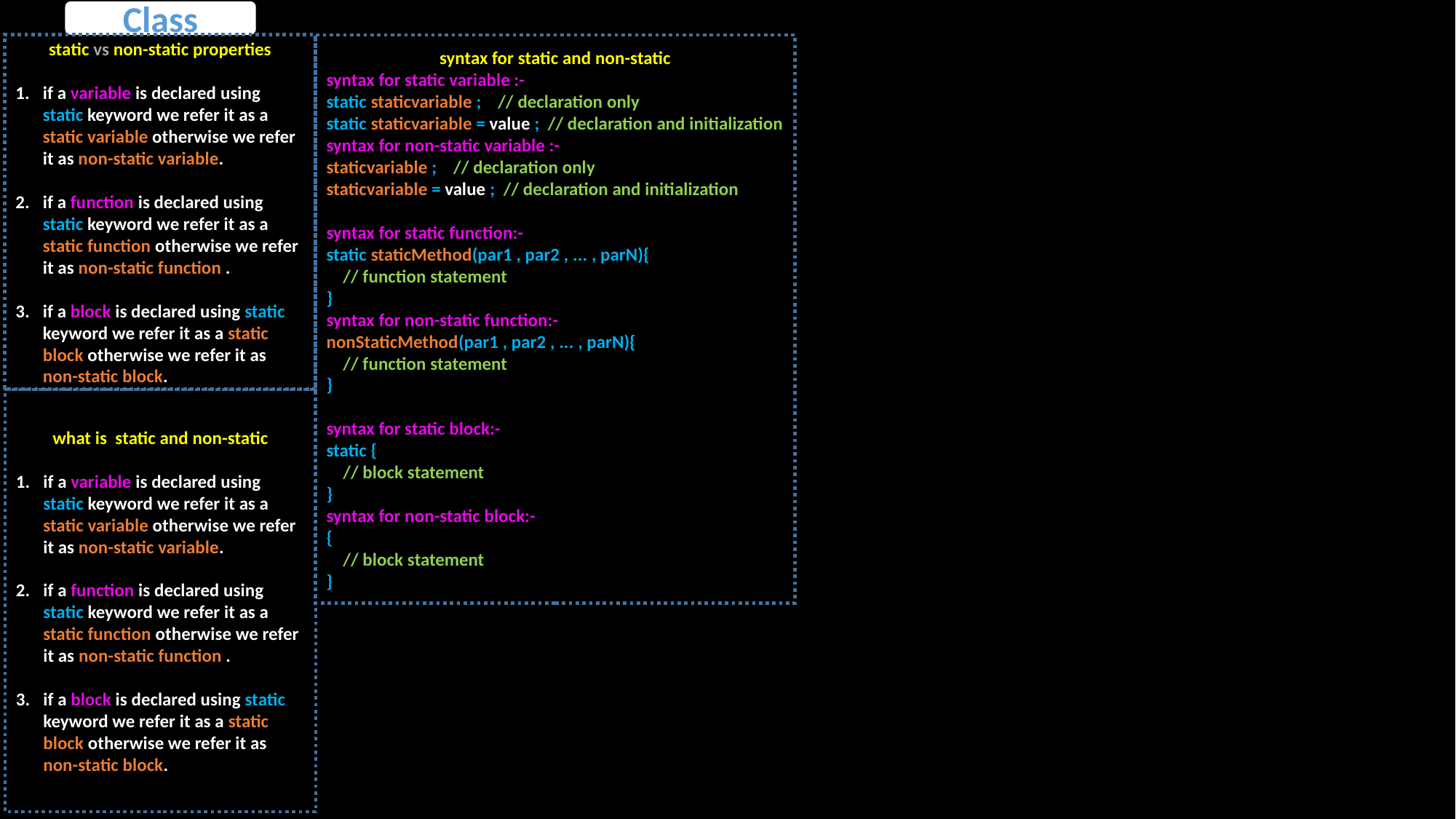

Class
static vs non-static properties

if a variable is declared using static keyword we refer it as a static variable otherwise we refer it as non-static variable.

if a function is declared using static keyword we refer it as a static function otherwise we refer it as non-static function .

if a block is declared using static keyword we refer it as a static block otherwise we refer it as non-static block.
syntax for static and non-static
syntax for static variable :-
static staticvariable ;    // declaration only
static staticvariable = value ;  // declaration and initialization
syntax for non-static variable :-
staticvariable ;    // declaration only
staticvariable = value ;  // declaration and initialization

syntax for static function:-
static staticMethod(par1 , par2 , ... , parN){
    // function statement
}
syntax for non-static function:-
nonStaticMethod(par1 , par2 , ... , parN){
    // function statement
}

syntax for static block:-
static {
    // block statement
}
syntax for non-static block:-
{
    // block statement
}
what is  static and non-static

if a variable is declared using static keyword we refer it as a static variable otherwise we refer it as non-static variable.

if a function is declared using static keyword we refer it as a static function otherwise we refer it as non-static function .

if a block is declared using static keyword we refer it as a static block otherwise we refer it as non-static block.